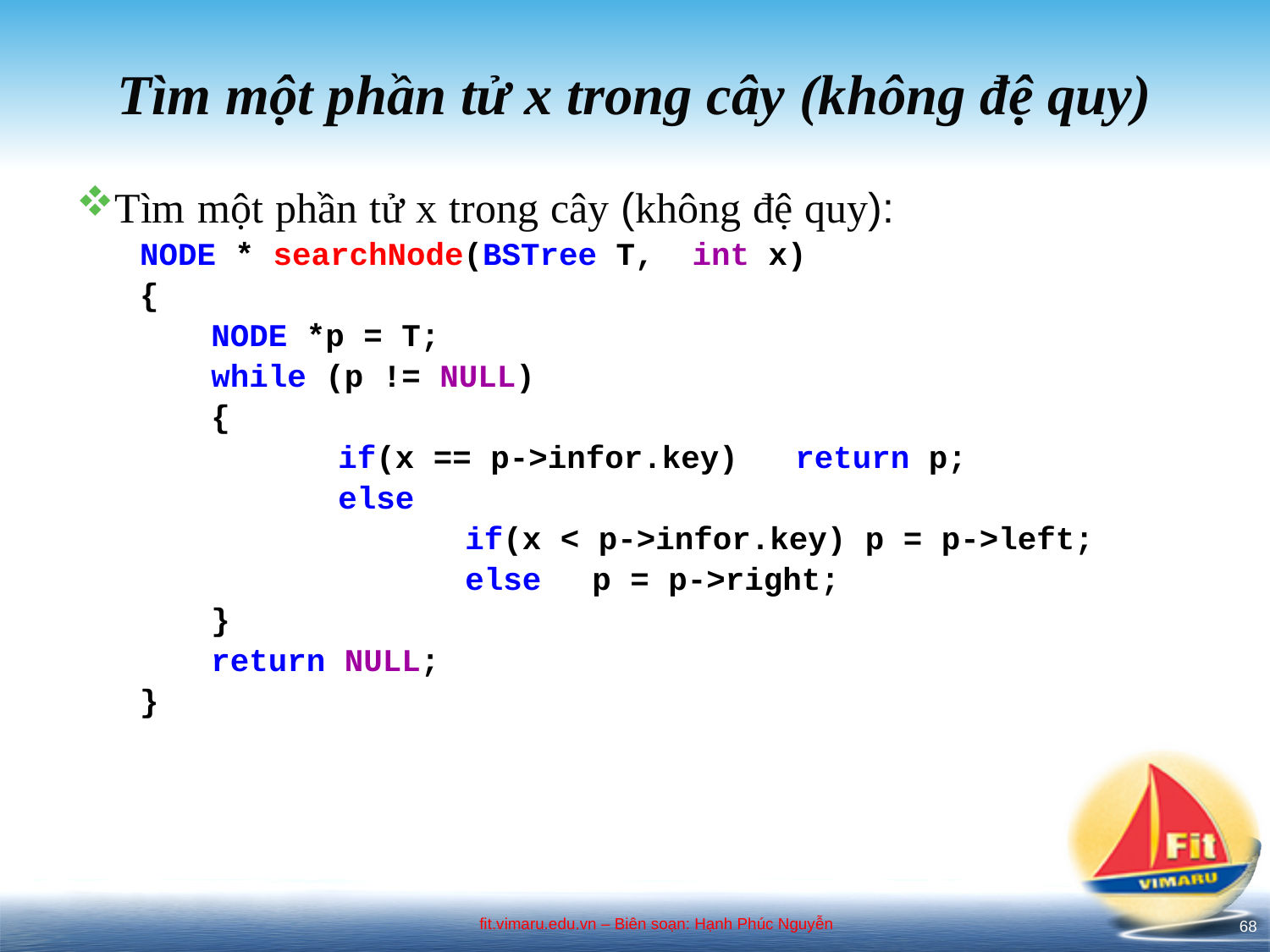

# Tìm một phần tử x trong cây (không đệ quy)
Tìm một phần tử x trong cây (không đệ quy):
NODE * searchNode(BSTree T,  int x)
{
	NODE *p = T;
	while (p != NULL)
	{
		if(x == p->infor.key)   return p;
		else
			if(x < p->infor.key) p = p->left;
			else	p = p->right;
	}
	return NULL;
}
68